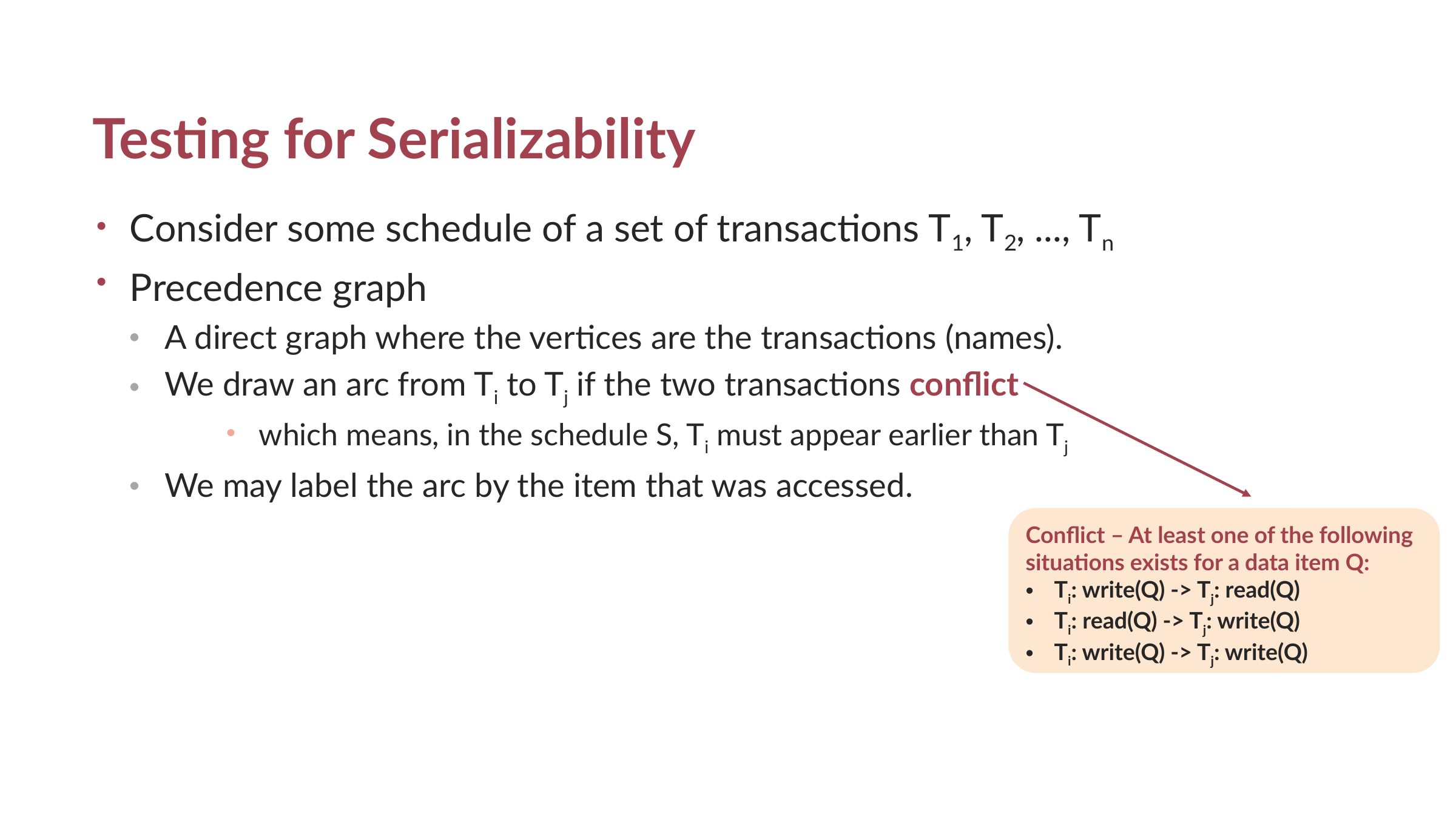

# Testing for Serializability
Consider some schedule of a set of transactions T1, T2, ..., Tn
Precedence graph
A direct graph where the vertices are the transactions (names).
We draw an arc from Ti to Tj if the two transactions conflict
which means, in the schedule S, Ti must appear earlier than Tj
We may label the arc by the item that was accessed.

Conflict – At least one of the following situations exists for a data item Q:
Ti: write(Q) -> Tj: read(Q)
Ti: read(Q) -> Tj: write(Q)
Ti: write(Q) -> Tj: write(Q)